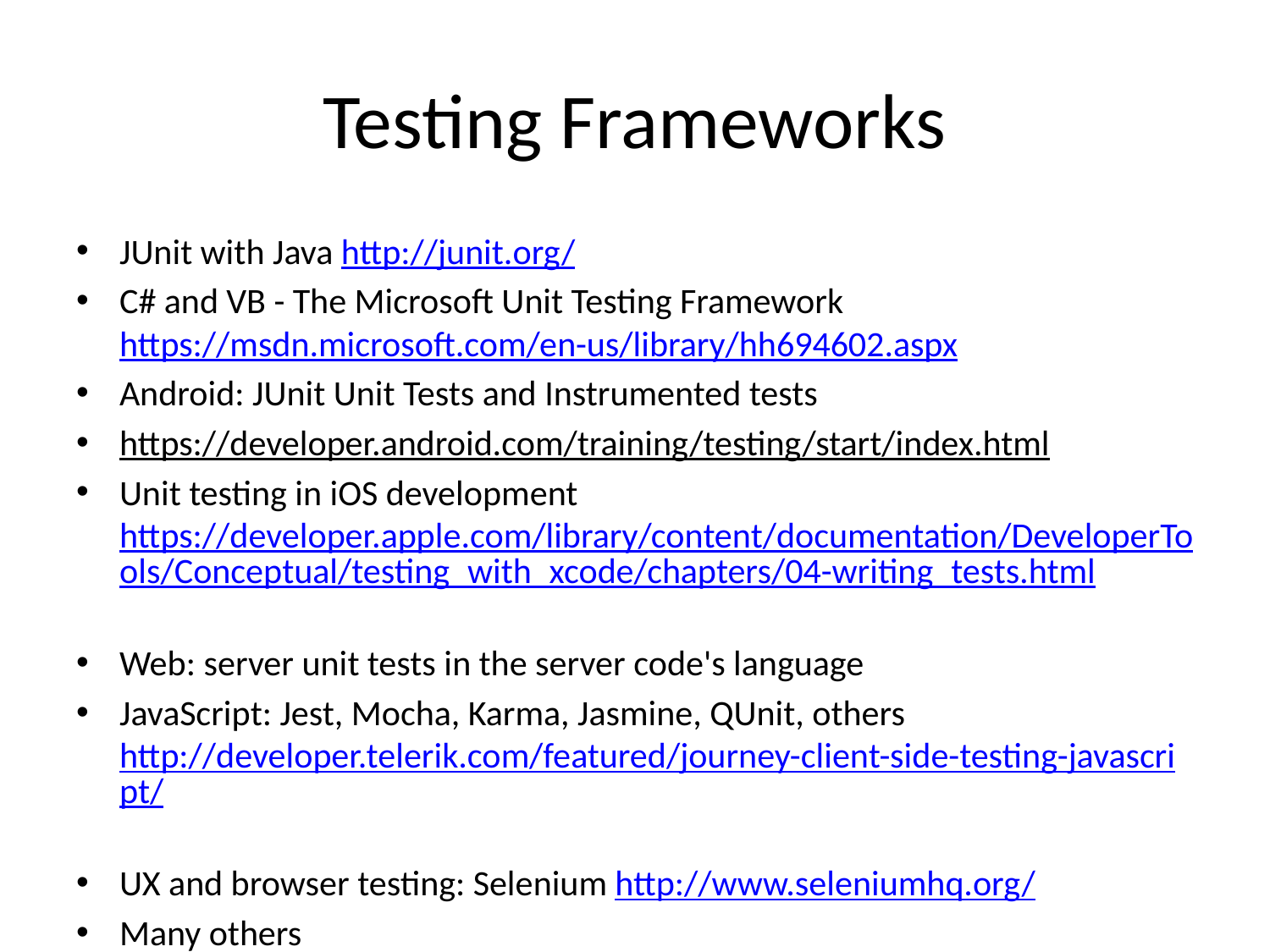

# Testing Frameworks
JUnit with Java http://junit.org/
C# and VB - The Microsoft Unit Testing Framework https://msdn.microsoft.com/en-us/library/hh694602.aspx
Android: JUnit Unit Tests and Instrumented tests
https://developer.android.com/training/testing/start/index.html
Unit testing in iOS development https://developer.apple.com/library/content/documentation/DeveloperTools/Conceptual/testing_with_xcode/chapters/04-writing_tests.html
Web: server unit tests in the server code's language
JavaScript: Jest, Mocha, Karma, Jasmine, QUnit, others http://developer.telerik.com/featured/journey-client-side-testing-javascript/
UX and browser testing: Selenium http://www.seleniumhq.org/
Many others